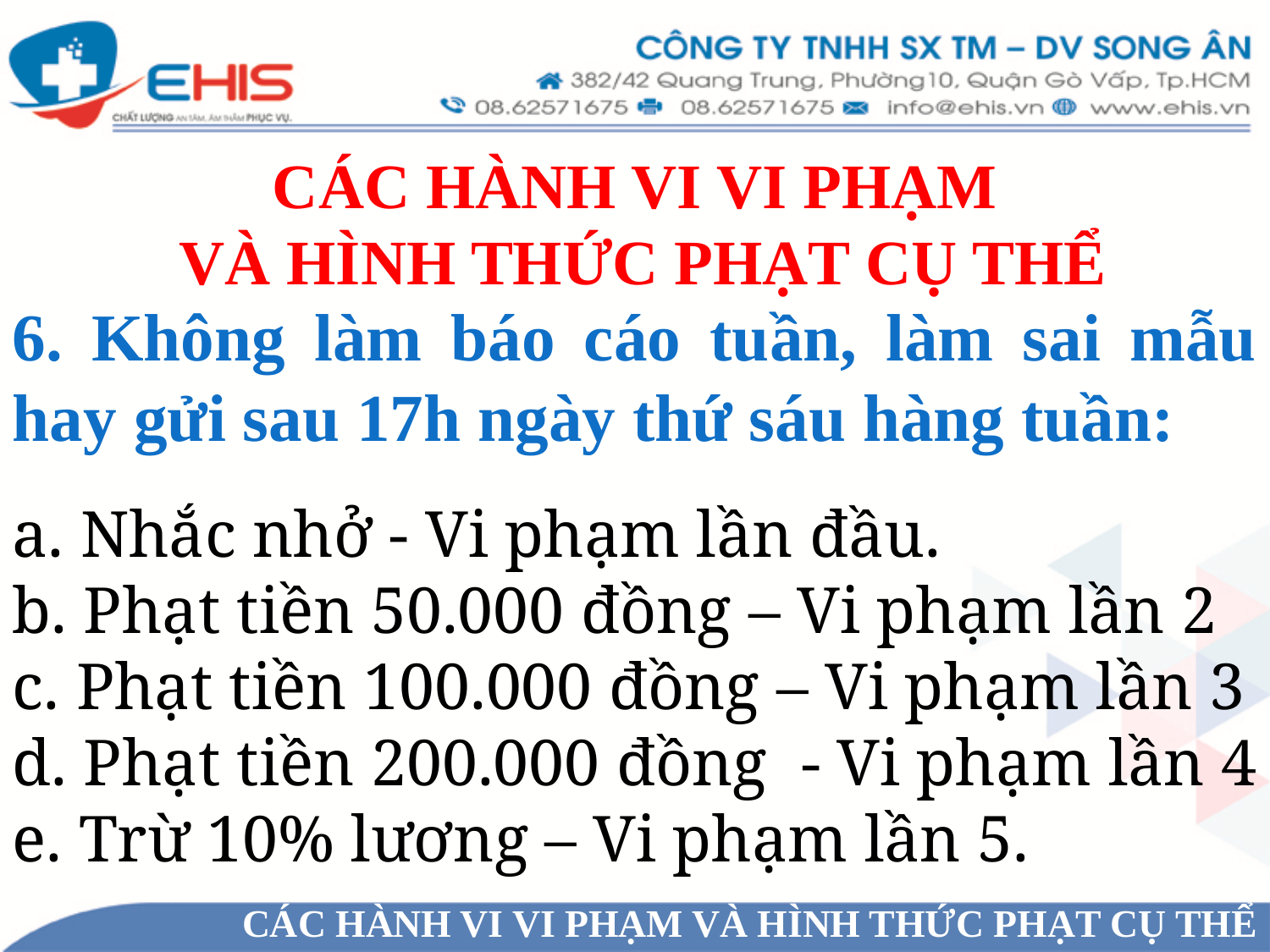

CÁC HÀNH VI VI PHẠM
 VÀ HÌNH THỨC PHẠT CỤ THỂ
6. Không làm báo cáo tuần, làm sai mẫu hay gửi sau 17h ngày thứ sáu hàng tuần:
a. Nhắc nhở - Vi phạm lần đầu.
b. Phạt tiền 50.000 đồng – Vi phạm lần 2
c. Phạt tiền 100.000 đồng – Vi phạm lần 3
d. Phạt tiền 200.000 đồng  - Vi phạm lần 4
e. Trừ 10% lương – Vi phạm lần 5.
CÁC HÀNH VI VI PHẠM VÀ HÌNH THỨC PHẠT CỤ THỂ